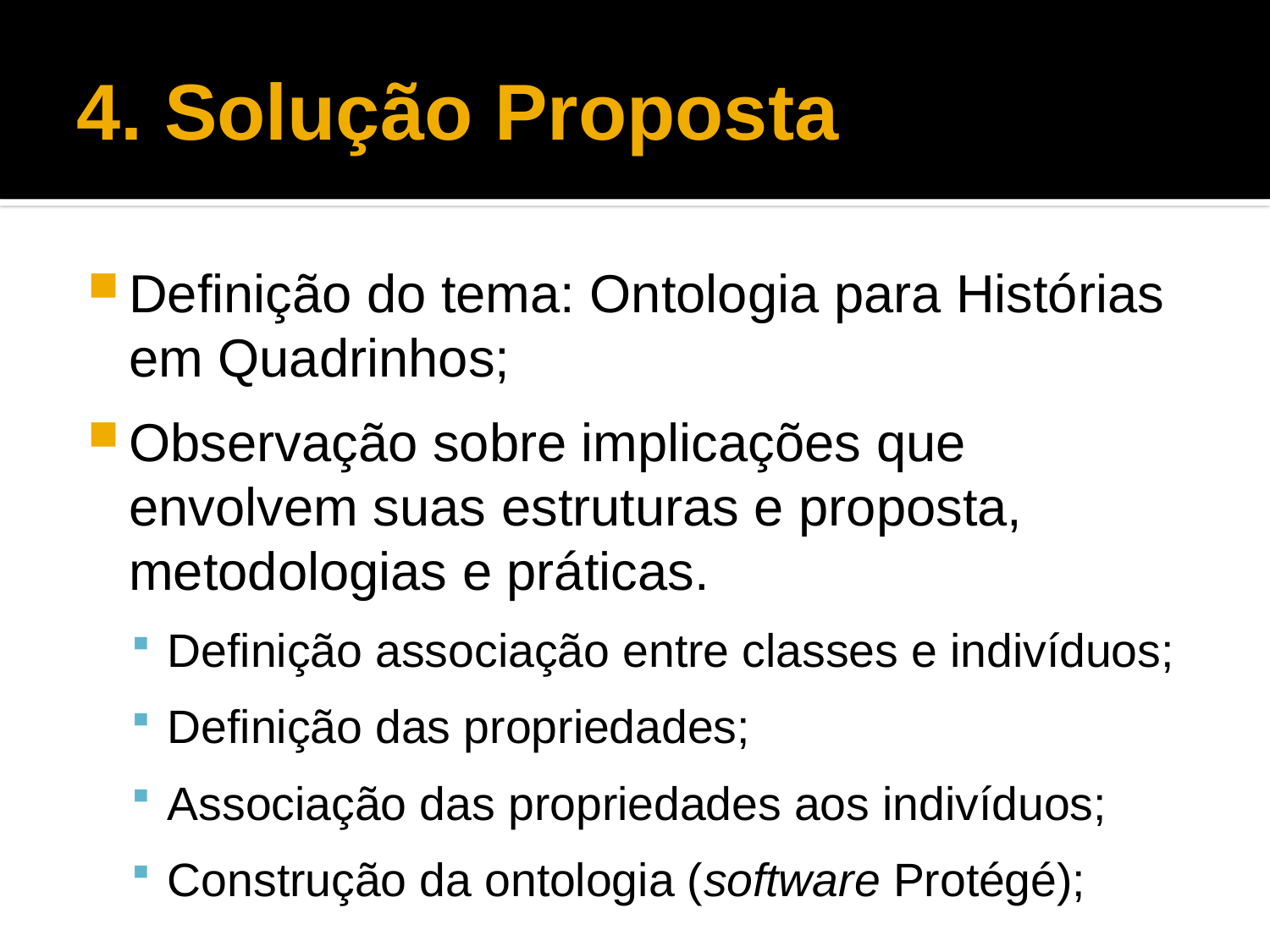

# 4. Solução Proposta
Definição do tema: Ontologia para Histórias em Quadrinhos;
Observação sobre implicações que envolvem suas estruturas e proposta, metodologias e práticas.
Definição associação entre classes e indivíduos;
Definição das propriedades;
Associação das propriedades aos indivíduos;
Construção da ontologia (software Protégé);